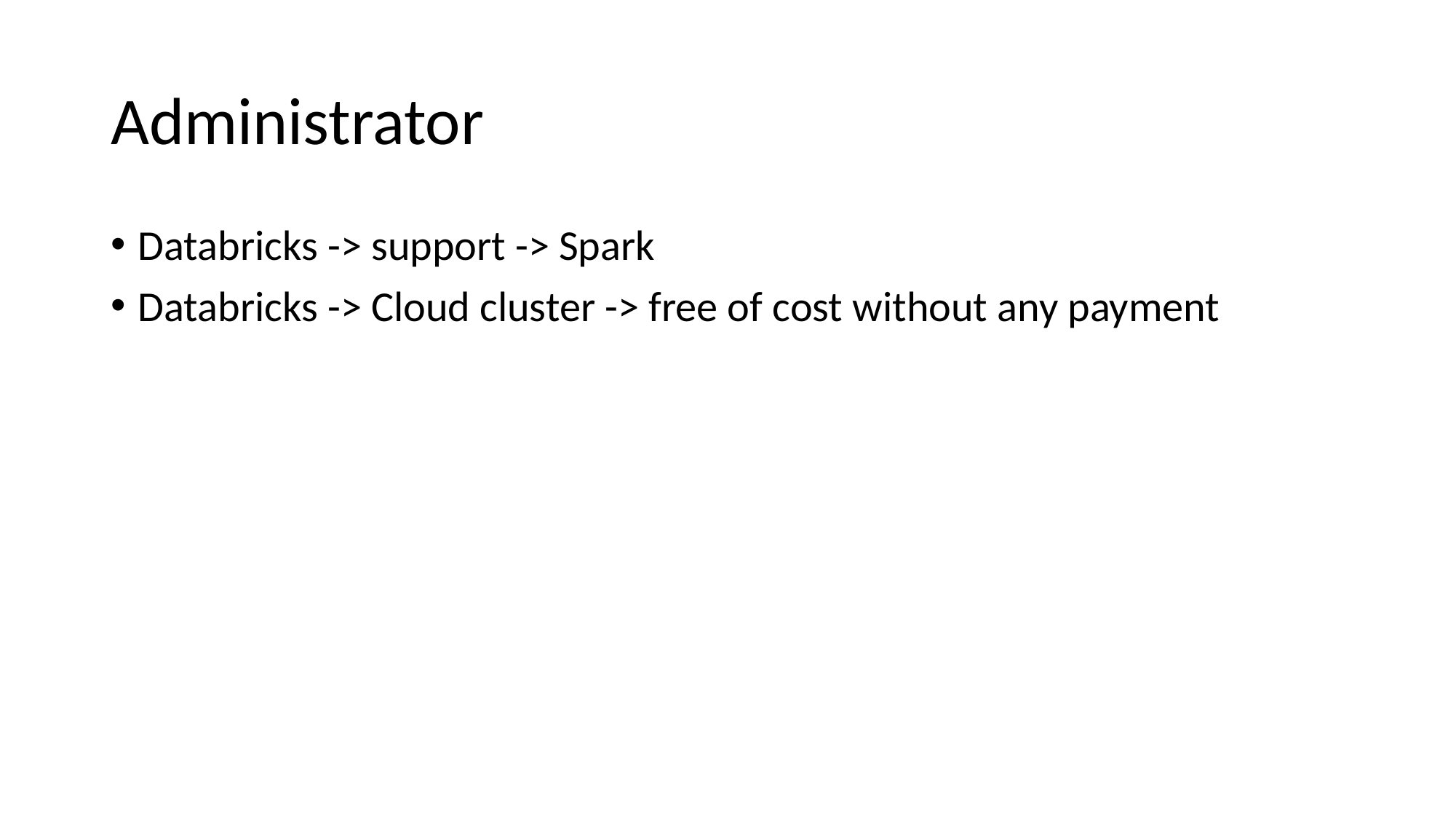

# Administrator
Databricks -> support -> Spark
Databricks -> Cloud cluster -> free of cost without any payment